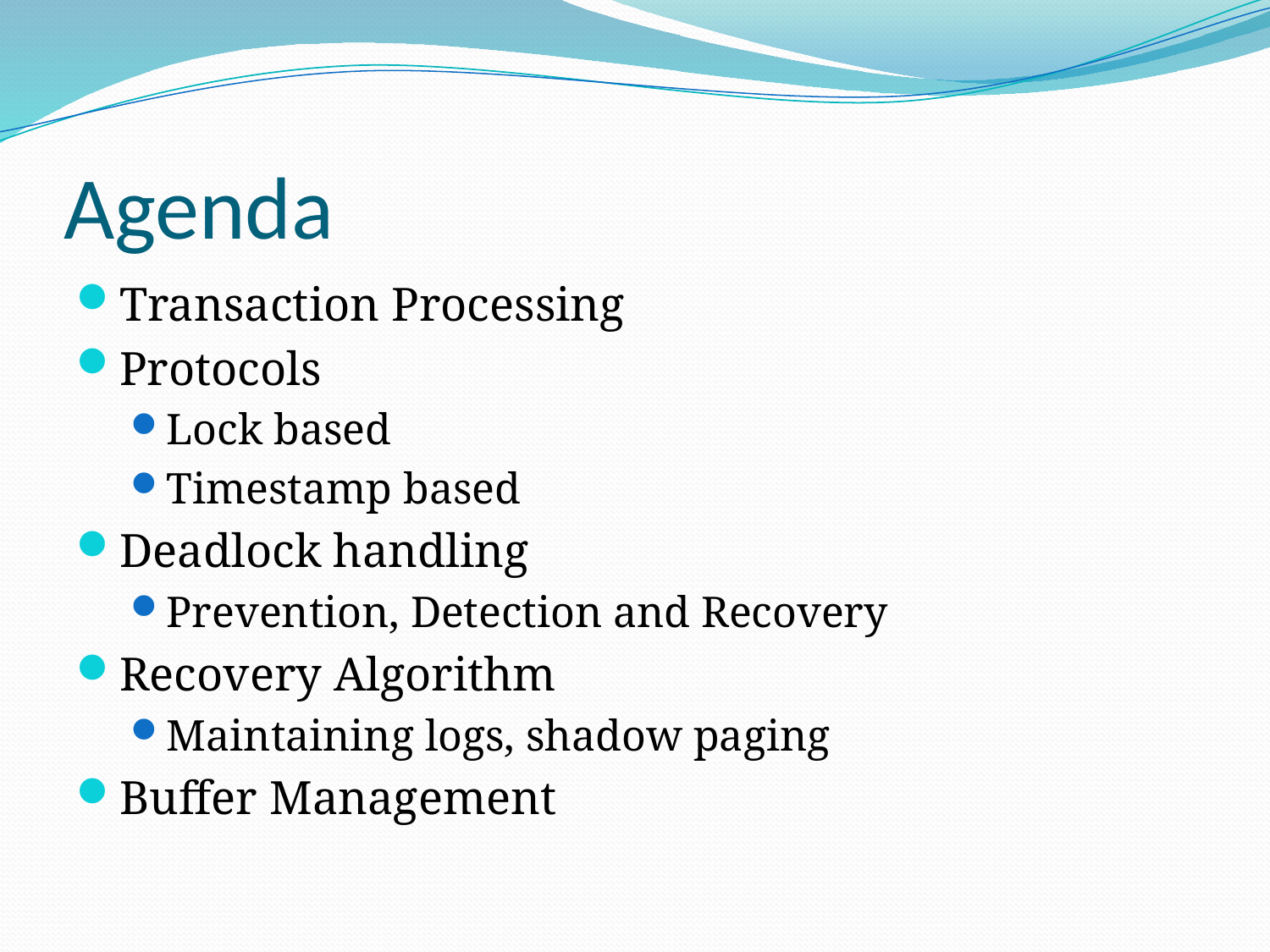

# Agenda
Transaction Processing
Protocols
Lock based
Timestamp based
Deadlock handling
Prevention, Detection and Recovery
Recovery Algorithm
Maintaining logs, shadow paging
Buffer Management